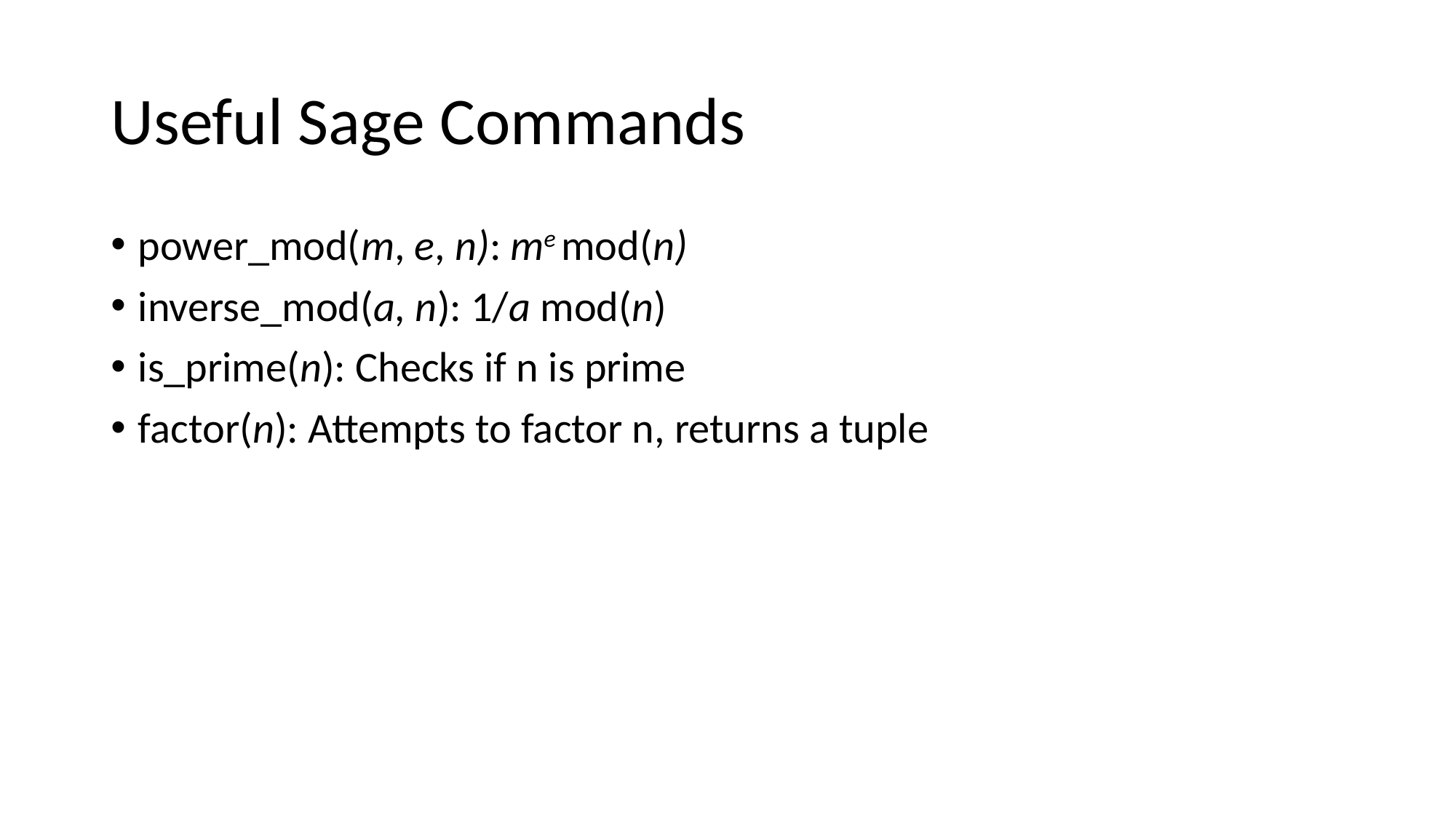

# Useful Sage Commands
power_mod(m, e, n): me mod(n)
inverse_mod(a, n): 1/a mod(n)
is_prime(n): Checks if n is prime
factor(n): Attempts to factor n, returns a tuple